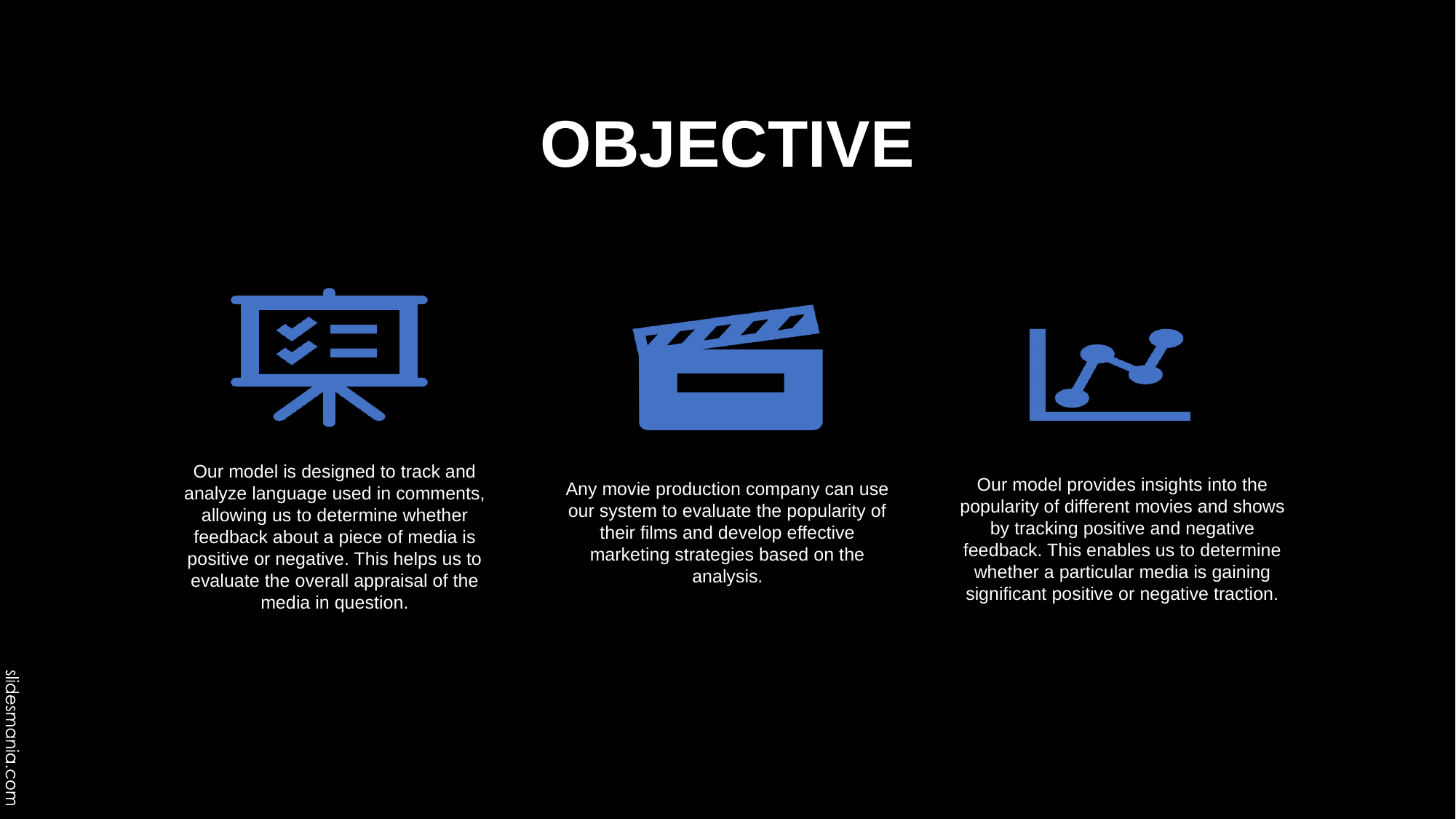

# Objective
Our model is designed to track and analyze language used in comments, allowing us to determine whether feedback about a piece of media is positive or negative. This helps us to evaluate the overall appraisal of the media in question.
Any movie production company can use our system to evaluate the popularity of their films and develop effective marketing strategies based on the analysis.
Our model provides insights into the popularity of different movies and shows by tracking positive and negative feedback. This enables us to determine whether a particular media is gaining significant positive or negative traction.